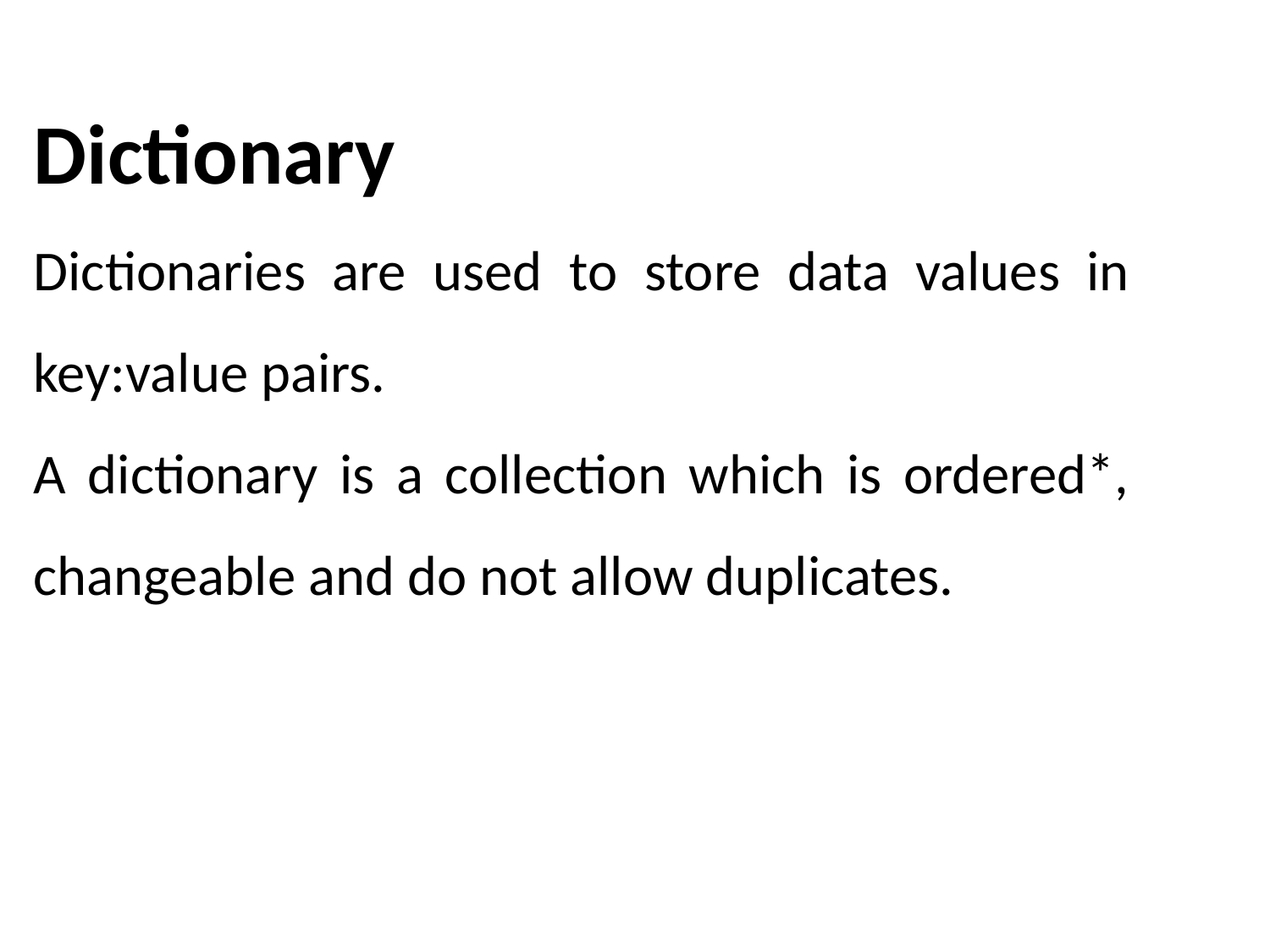

Dictionary
Dictionaries are used to store data values in key:value pairs.
A dictionary is a collection which is ordered*, changeable and do not allow duplicates.